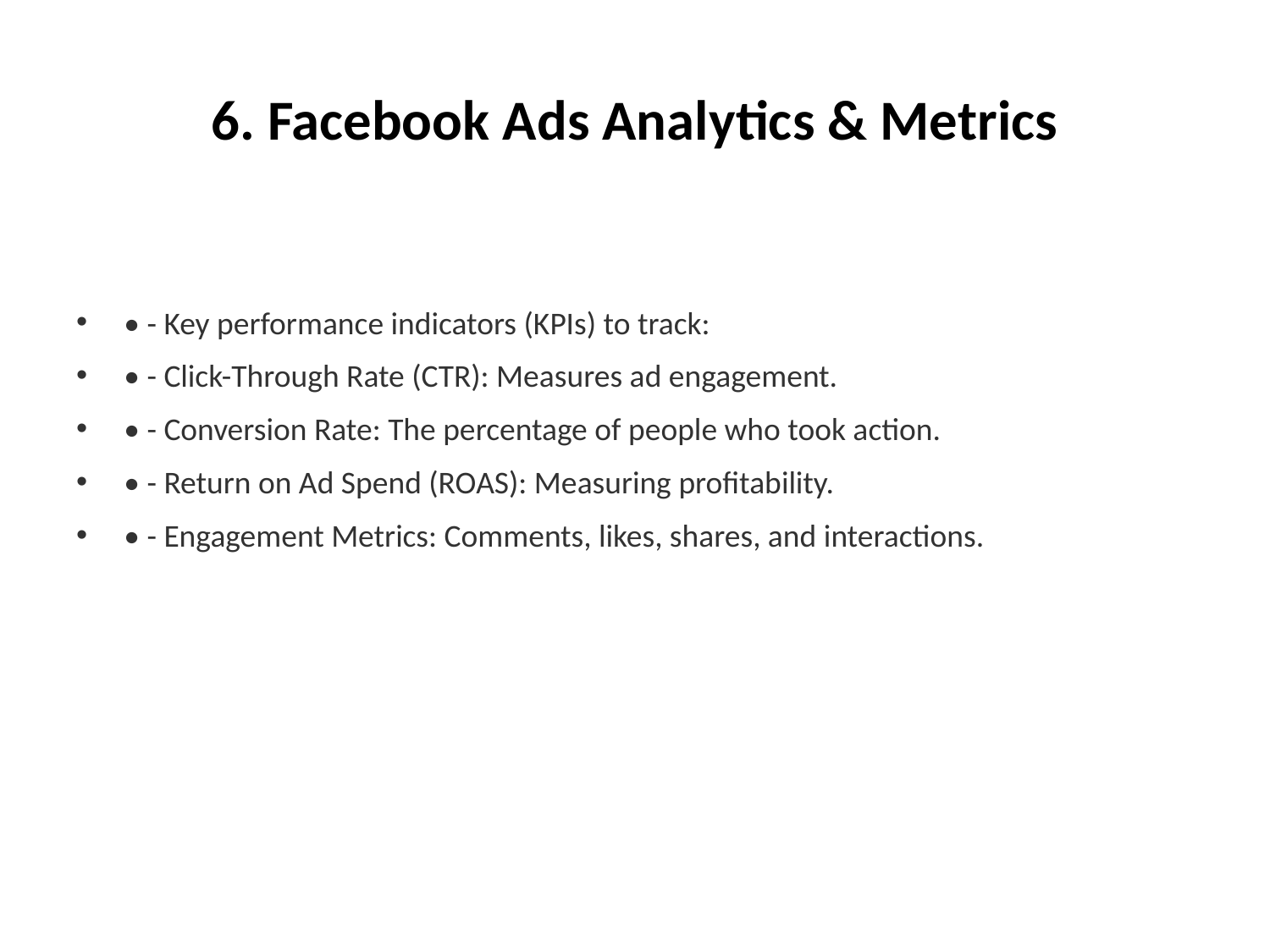

# 6. Facebook Ads Analytics & Metrics

• - Key performance indicators (KPIs) to track:
• - Click-Through Rate (CTR): Measures ad engagement.
• - Conversion Rate: The percentage of people who took action.
• - Return on Ad Spend (ROAS): Measuring profitability.
• - Engagement Metrics: Comments, likes, shares, and interactions.